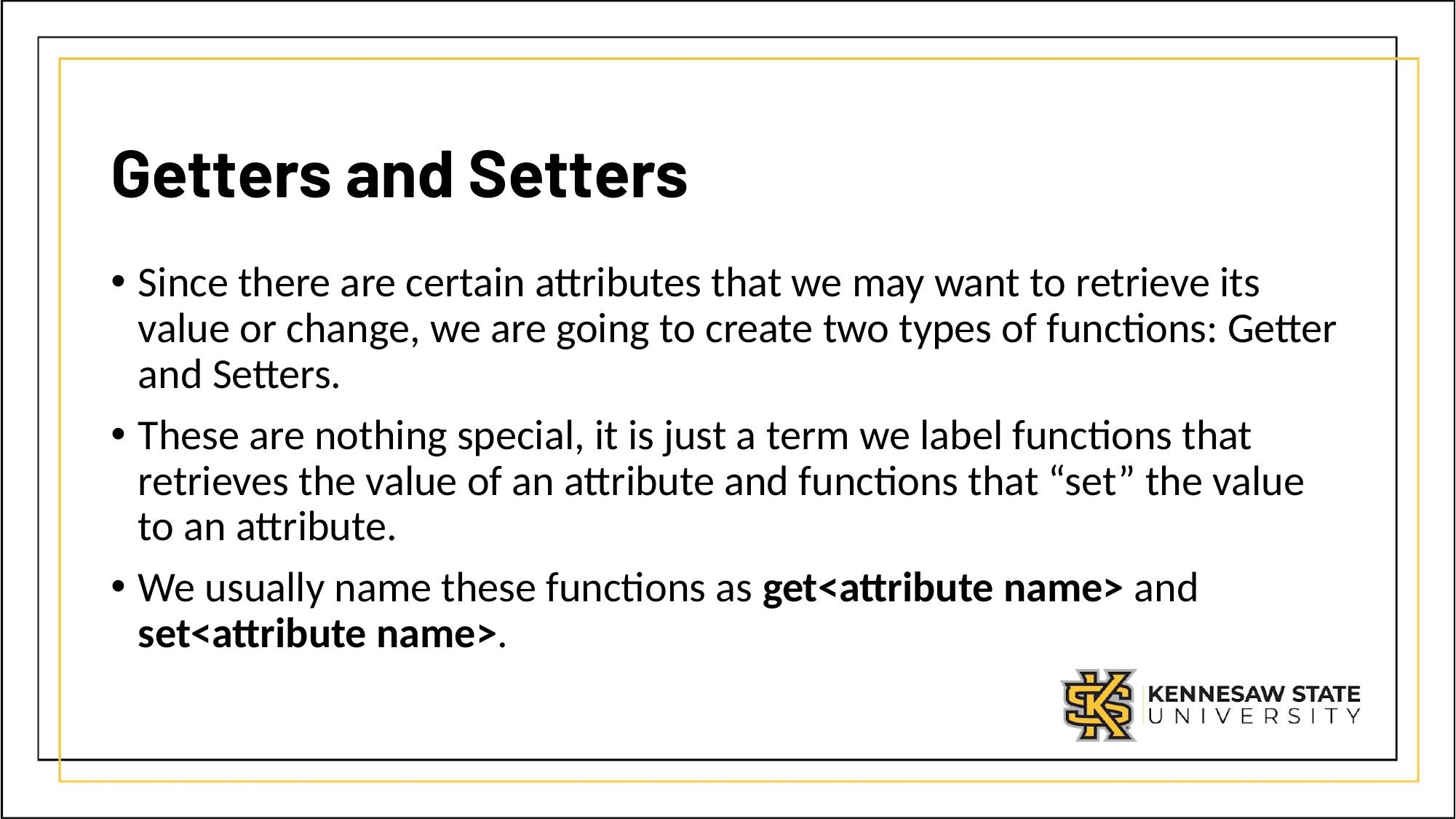

# Getters and Setters
Since there are certain attributes that we may want to retrieve its value or change, we are going to create two types of functions: Getter and Setters.
These are nothing special, it is just a term we label functions that retrieves the value of an attribute and functions that “set” the value to an attribute.
We usually name these functions as get<attribute name> and set<attribute name>.